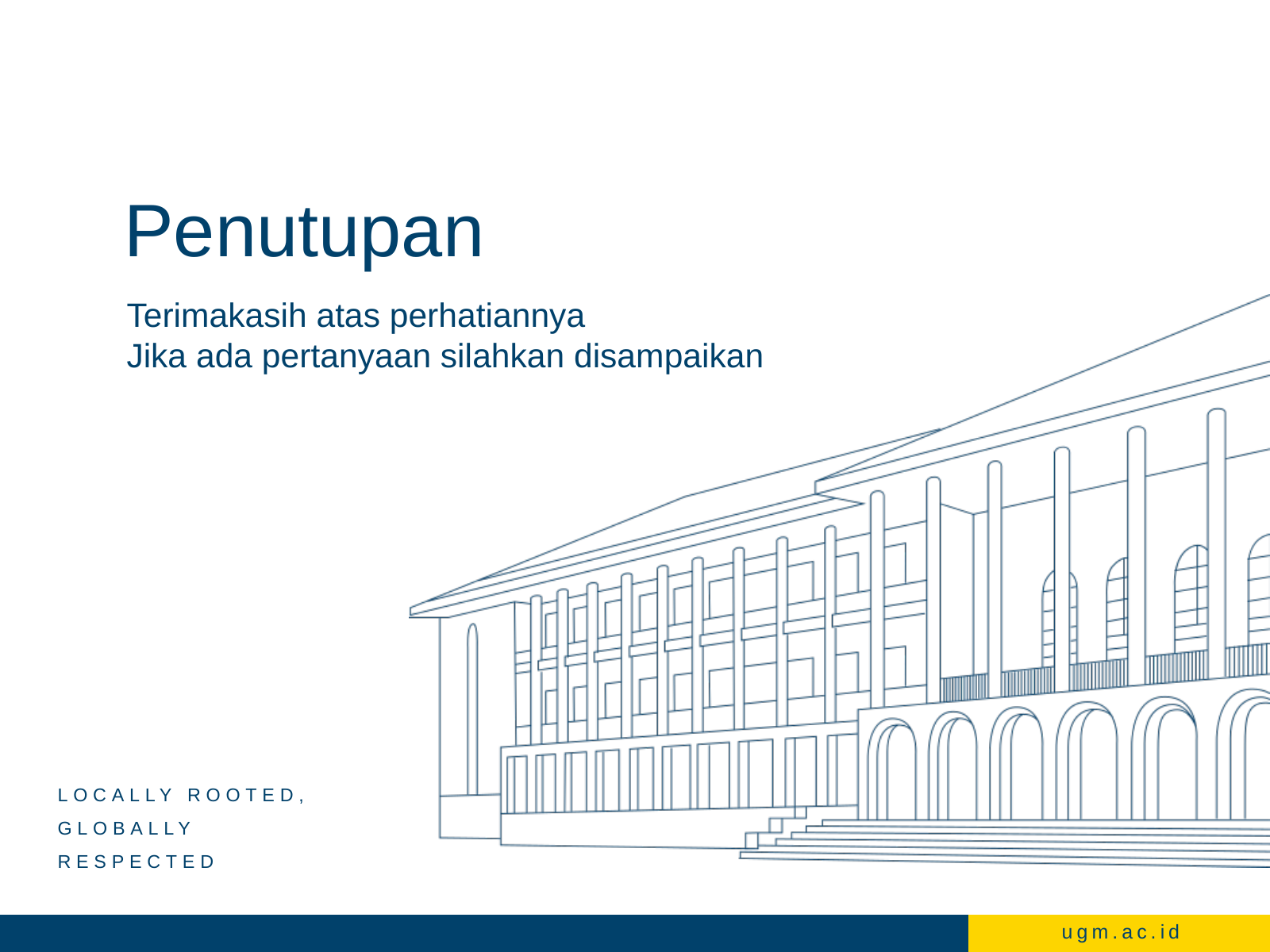

Penutupan
Terimakasih atas perhatiannya
Jika ada pertanyaan silahkan disampaikan

LOCALLY ROOTED,
GLOBALLY RESPECTED

ugm.ac.id